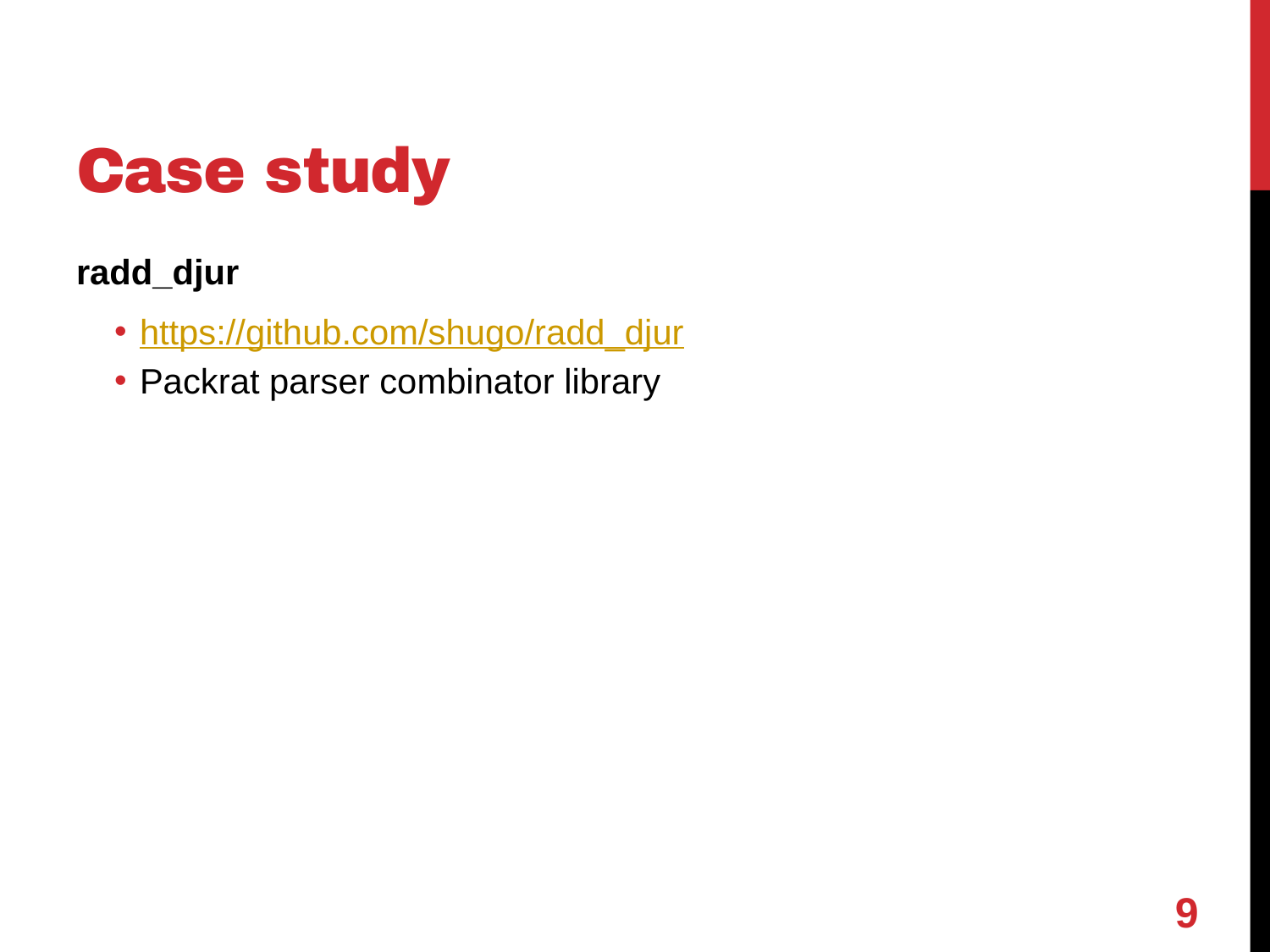

# Case study
radd_djur
https://github.com/shugo/radd_djur
Packrat parser combinator library
9